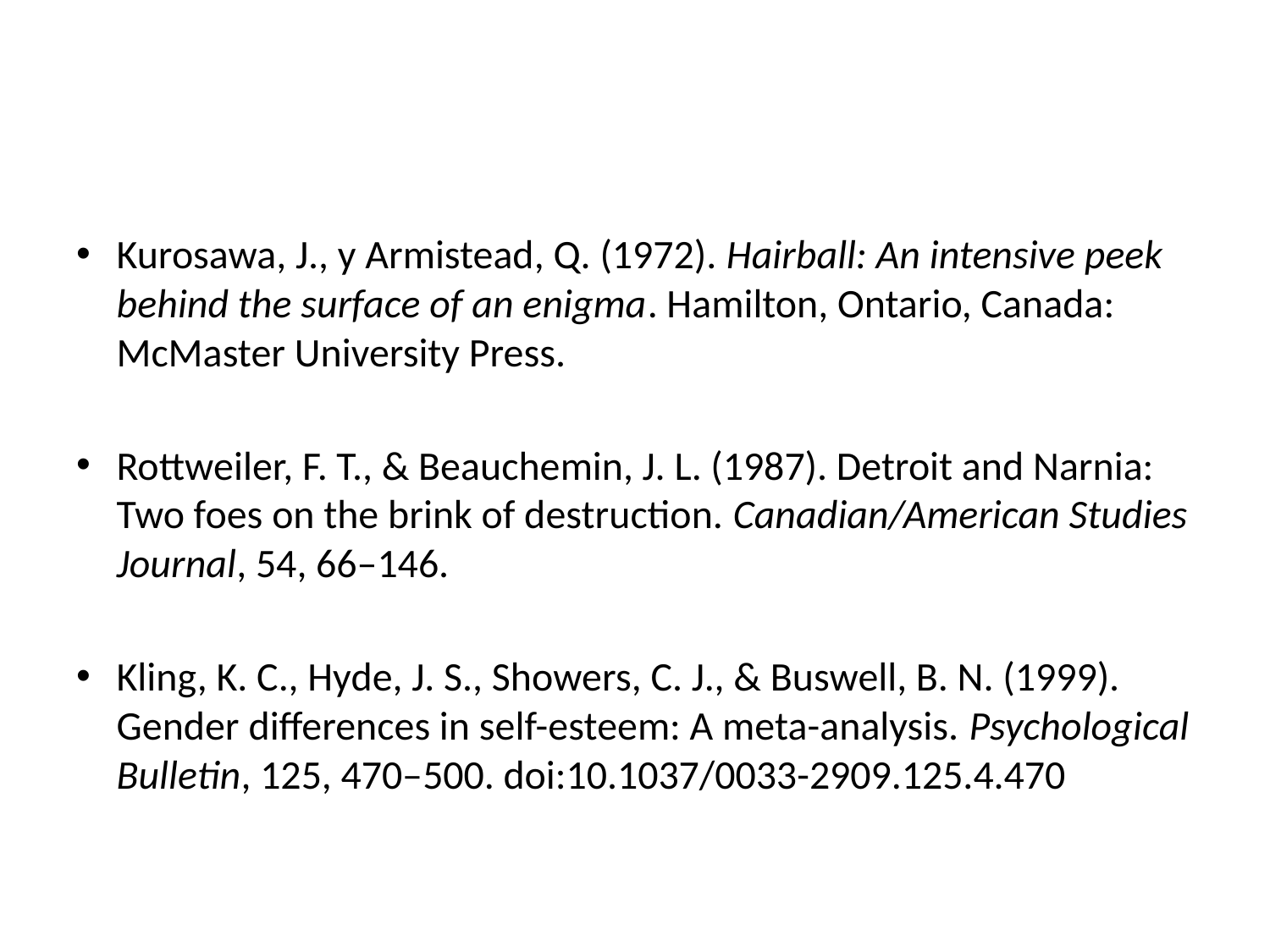

Kurosawa, J., y Armistead, Q. (1972). Hairball: An intensive peek behind the surface of an enigma. Hamilton, Ontario, Canada: McMaster University Press.

Rottweiler, F. T., & Beauchemin, J. L. (1987). Detroit and Narnia: Two foes on the brink of destruction. Canadian/American Studies Journal, 54, 66–146.

Kling, K. C., Hyde, J. S., Showers, C. J., & Buswell, B. N. (1999). Gender differences in self-esteem: A meta-analysis. Psychological Bulletin, 125, 470–500. doi:10.1037/0033-2909.125.4.470